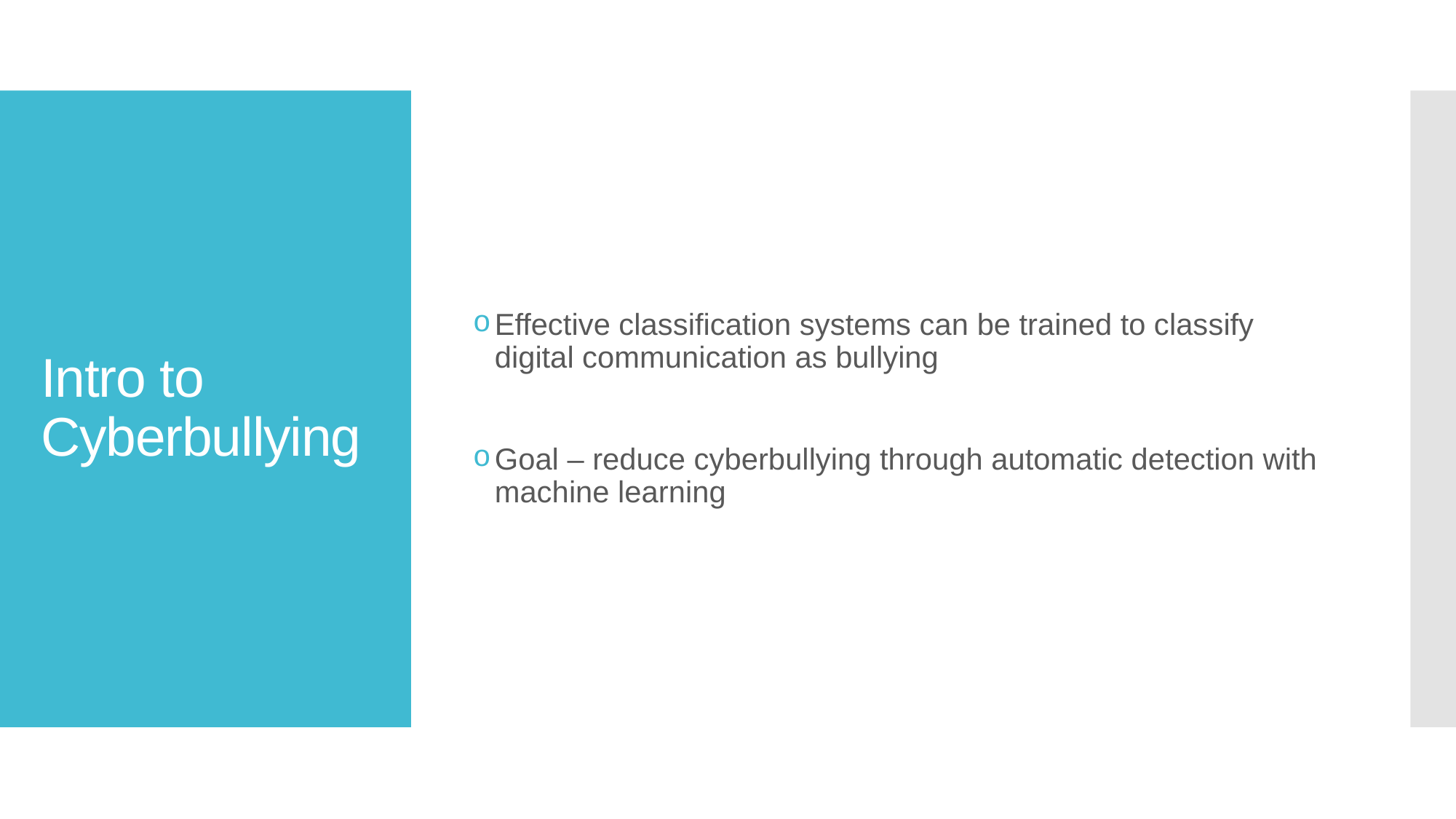

Effective classification systems can be trained to classify digital communication as bullying

Goal – reduce cyberbullying through automatic detection with machine learning
# Intro to Cyberbullying